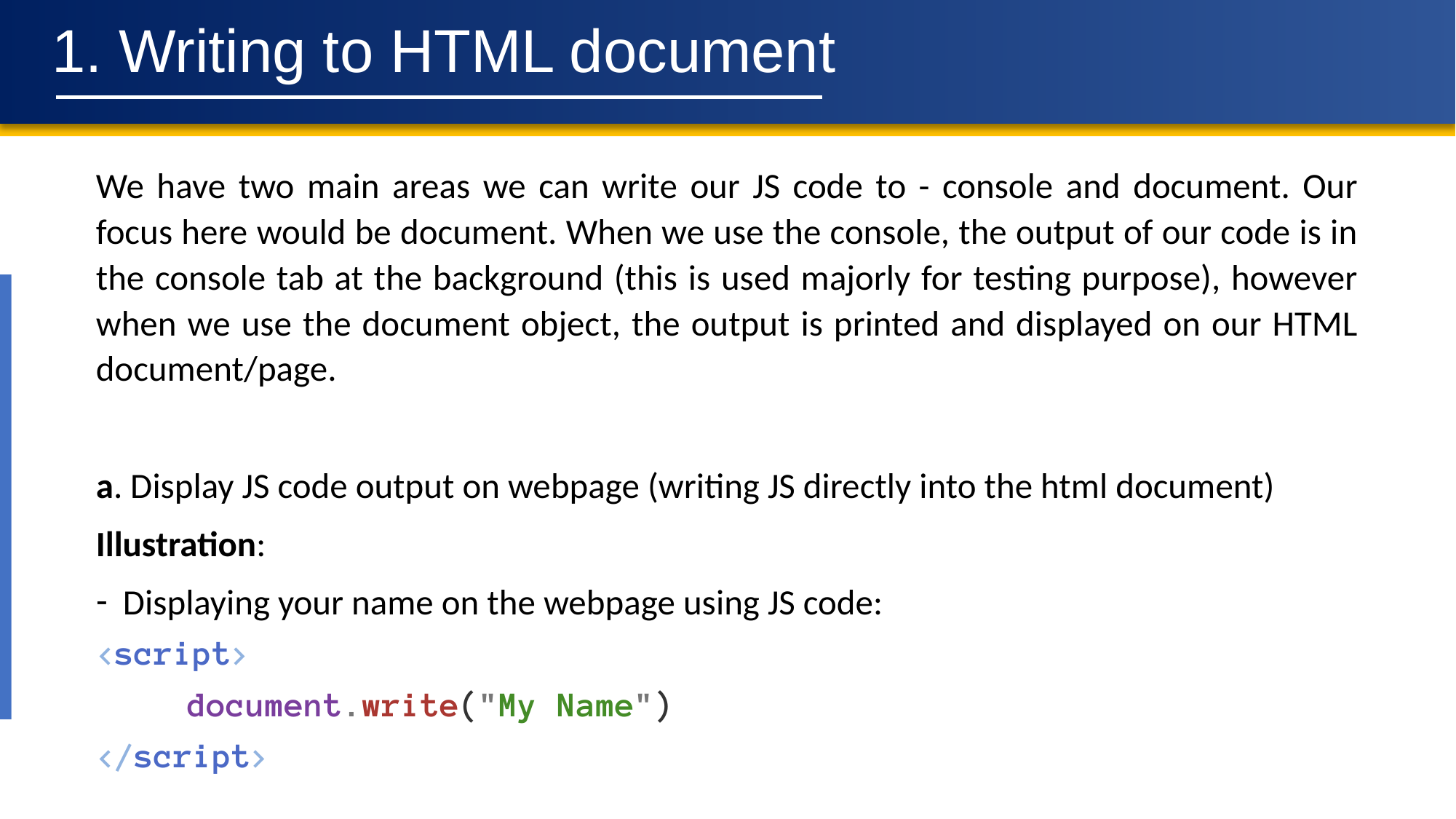

1. Writing to HTML document

We have two main areas we can write our JS code to - console and document. Our focus here would be document. When we use the console, the output of our code is in the console tab at the background (this is used majorly for testing purpose), however when we use the document object, the output is printed and displayed on our HTML document/page.

a. Display JS code output on webpage (writing JS directly into the html document)
Illustration:
Displaying your name on the webpage using JS code:
<script>
	document.write("My Name")
</script>